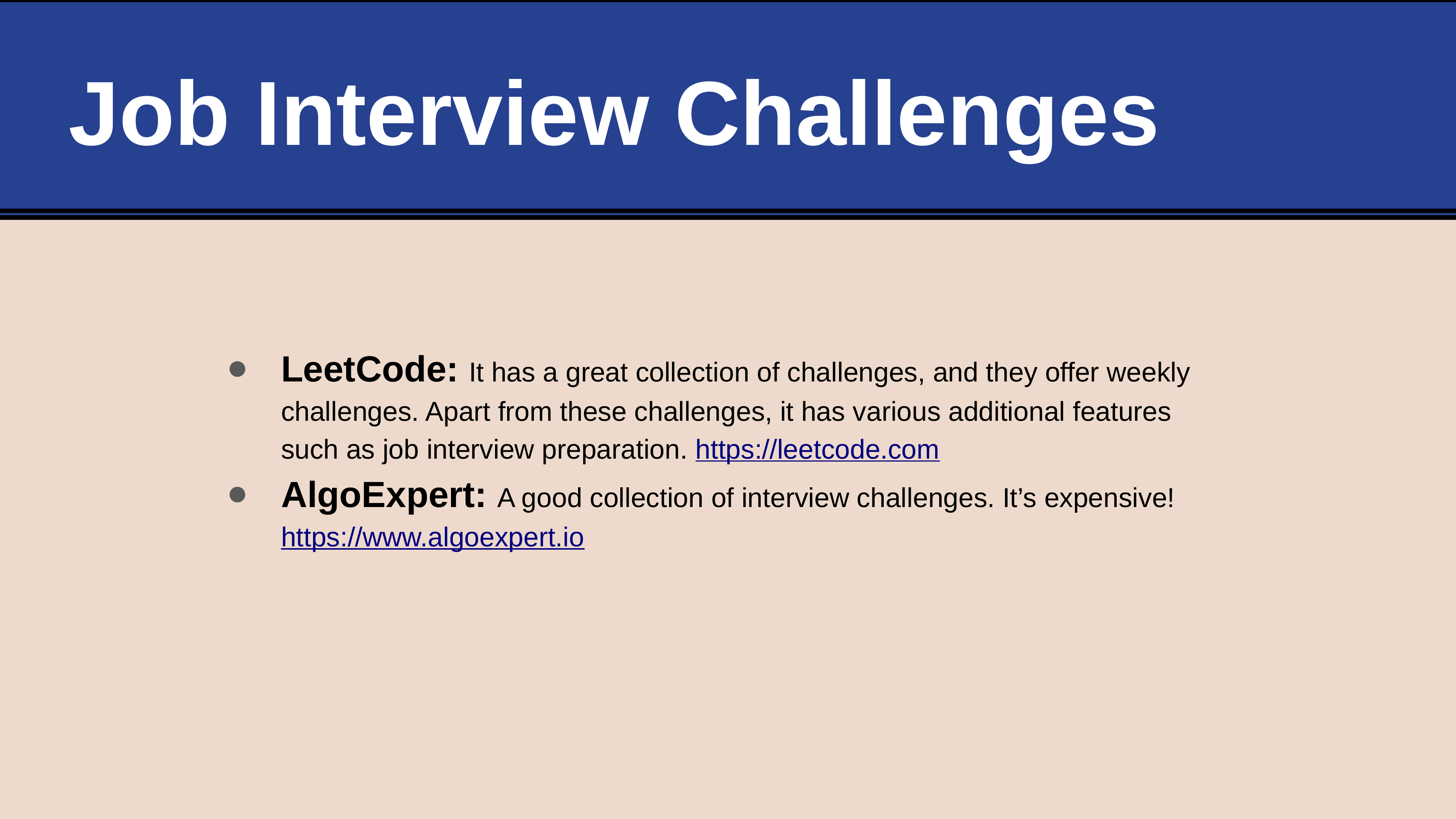

# Job Interview Challenges

LeetCode: It has a great collection of challenges, and they offer weekly challenges. Apart from these challenges, it has various additional features such as job interview preparation. https://leetcode.com
AlgoExpert: A good collection of interview challenges. It’s expensive! https://www.algoexpert.io